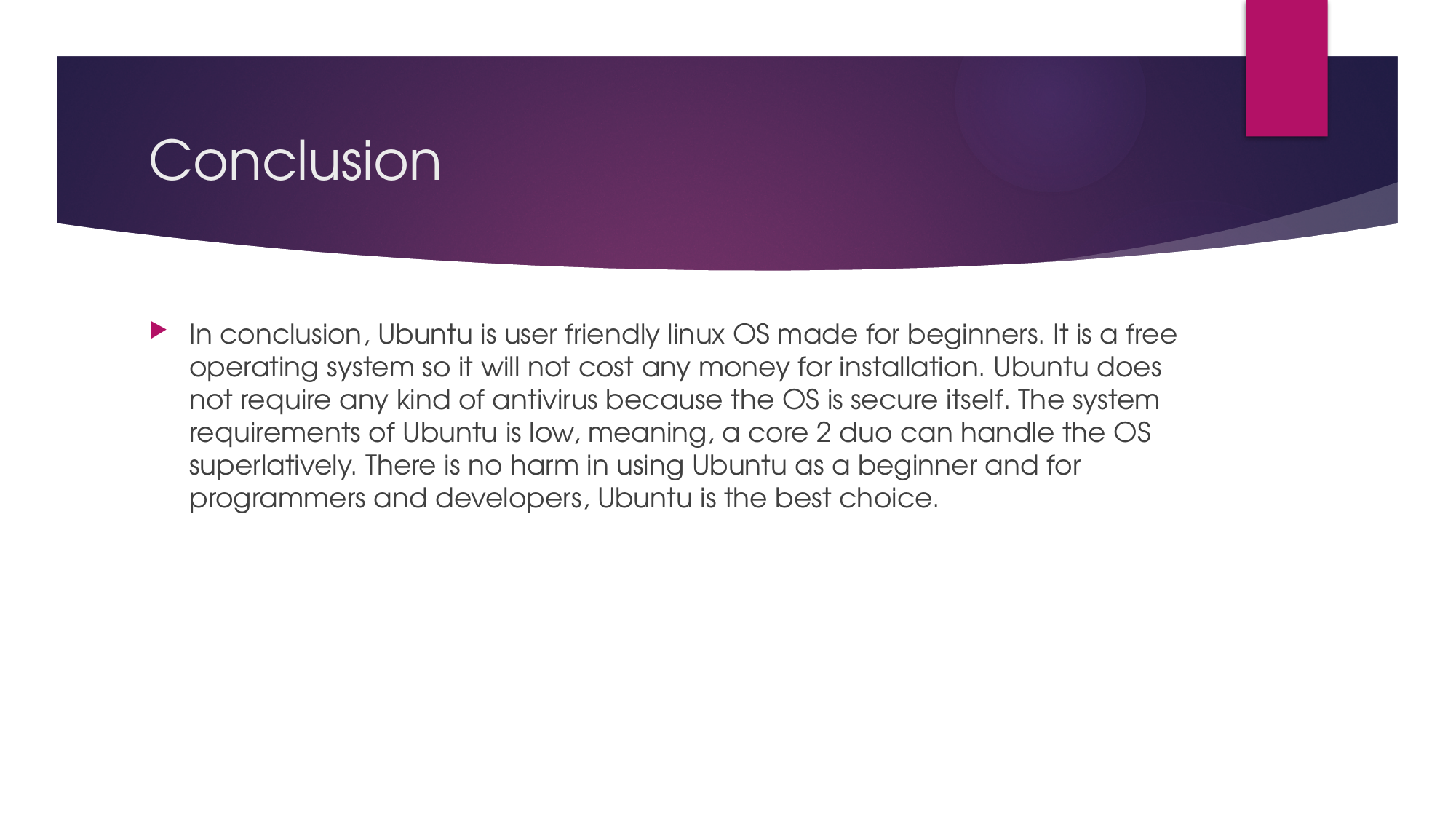

# Conclusion
In conclusion, Ubuntu is user friendly linux OS made for beginners. It is a free operating system so it will not cost any money for installation. Ubuntu does not require any kind of antivirus because the OS is secure itself. The system requirements of Ubuntu is low, meaning, a core 2 duo can handle the OS superlatively. There is no harm in using Ubuntu as a beginner and for programmers and developers, Ubuntu is the best choice.